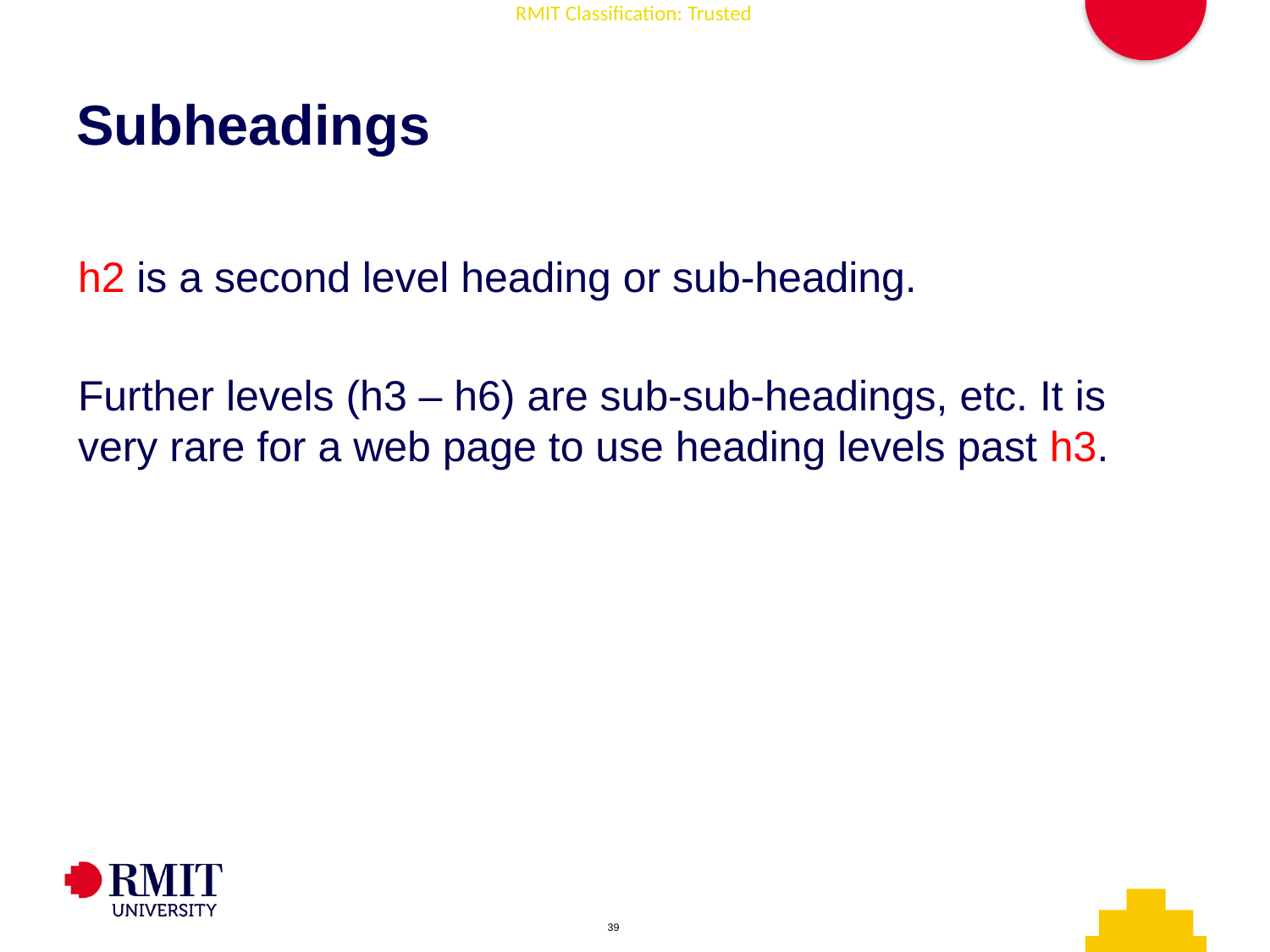

# Subheadings
h2 is a second level heading or sub-heading.

Further levels (h3 – h6) are sub-sub-headings, etc. It is very rare for a web page to use heading levels past h3.
AD006 Associate Degree in IT